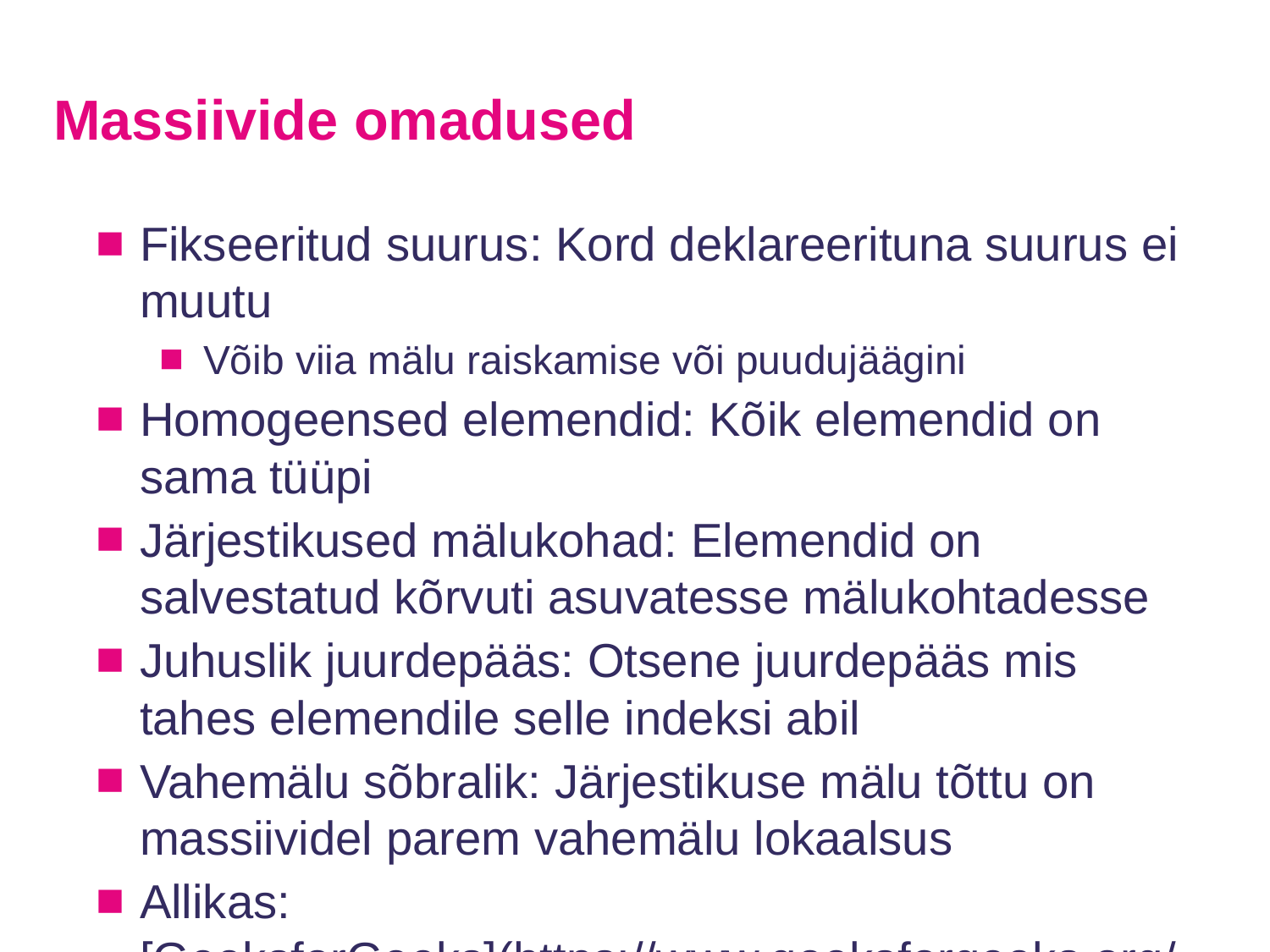

# Massiivide omadused
Fikseeritud suurus: Kord deklareerituna suurus ei muutu
Võib viia mälu raiskamise või puudujäägini
Homogeensed elemendid: Kõik elemendid on sama tüüpi
Järjestikused mälukohad: Elemendid on salvestatud kõrvuti asuvatesse mälukohtadesse
Juhuslik juurdepääs: Otsene juurdepääs mis tahes elemendile selle indeksi abil
Vahemälu sõbralik: Järjestikuse mälu tõttu on massiividel parem vahemälu lokaalsus
Allikas: [GeeksforGeeks](https://www.geeksforgeeks.org/array-data-structure/)